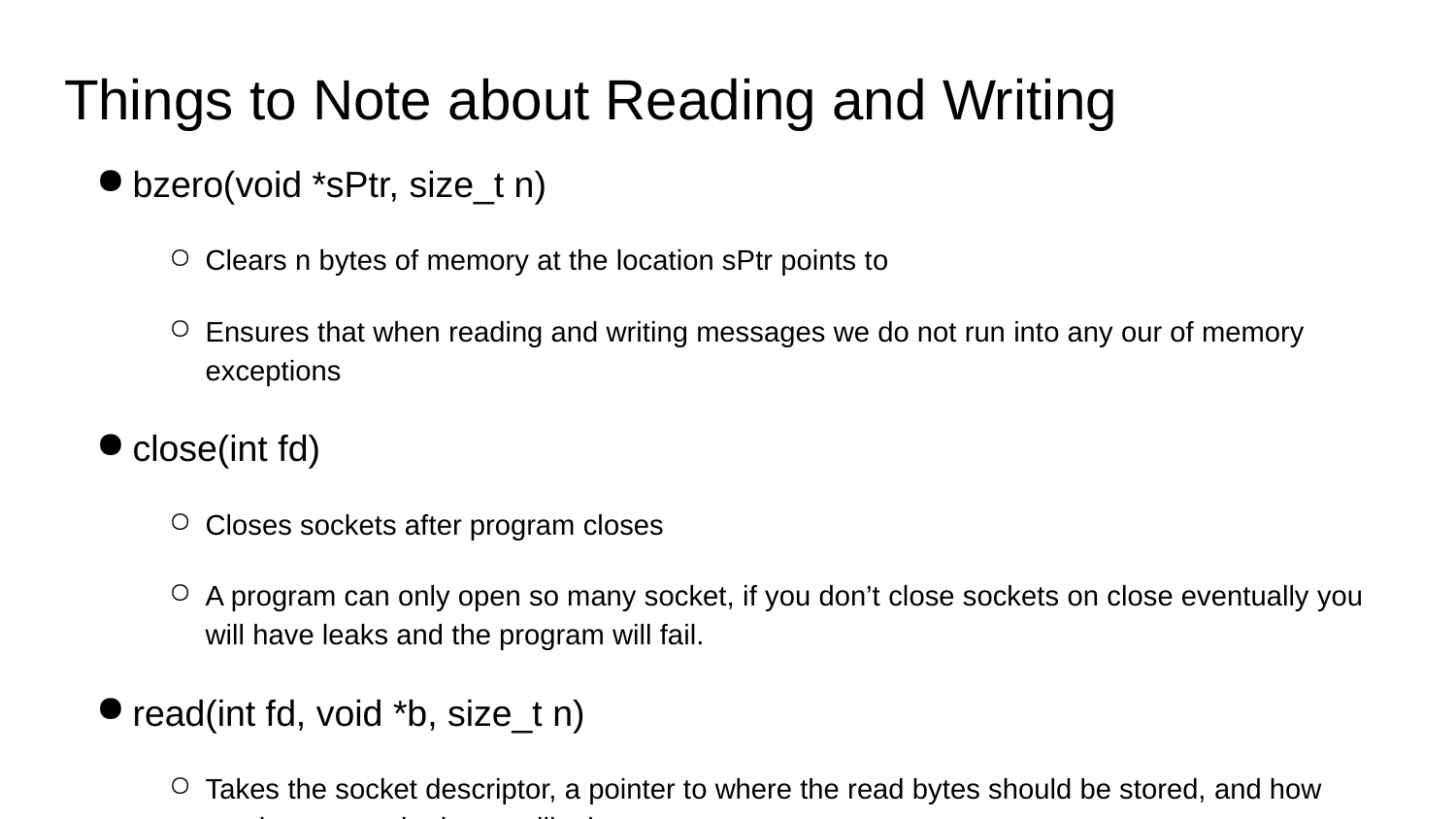

# Things to Note about Reading and Writing
bzero(void *sPtr, size_t n)
Clears n bytes of memory at the location sPtr points to
Ensures that when reading and writing messages we do not run into any our of memory exceptions
close(int fd)
Closes sockets after program closes
A program can only open so many socket, if you don’t close sockets on close eventually you will have leaks and the program will fail.
read(int fd, void *b, size_t n)
Takes the socket descriptor, a pointer to where the read bytes should be stored, and how much memory the bytes will take
write(int fd, void *b, size_t n)
Same parameters as reading but describes the bytes being written
Both reading/writing to a socket will return the number of bytes read/written or -1 on failure